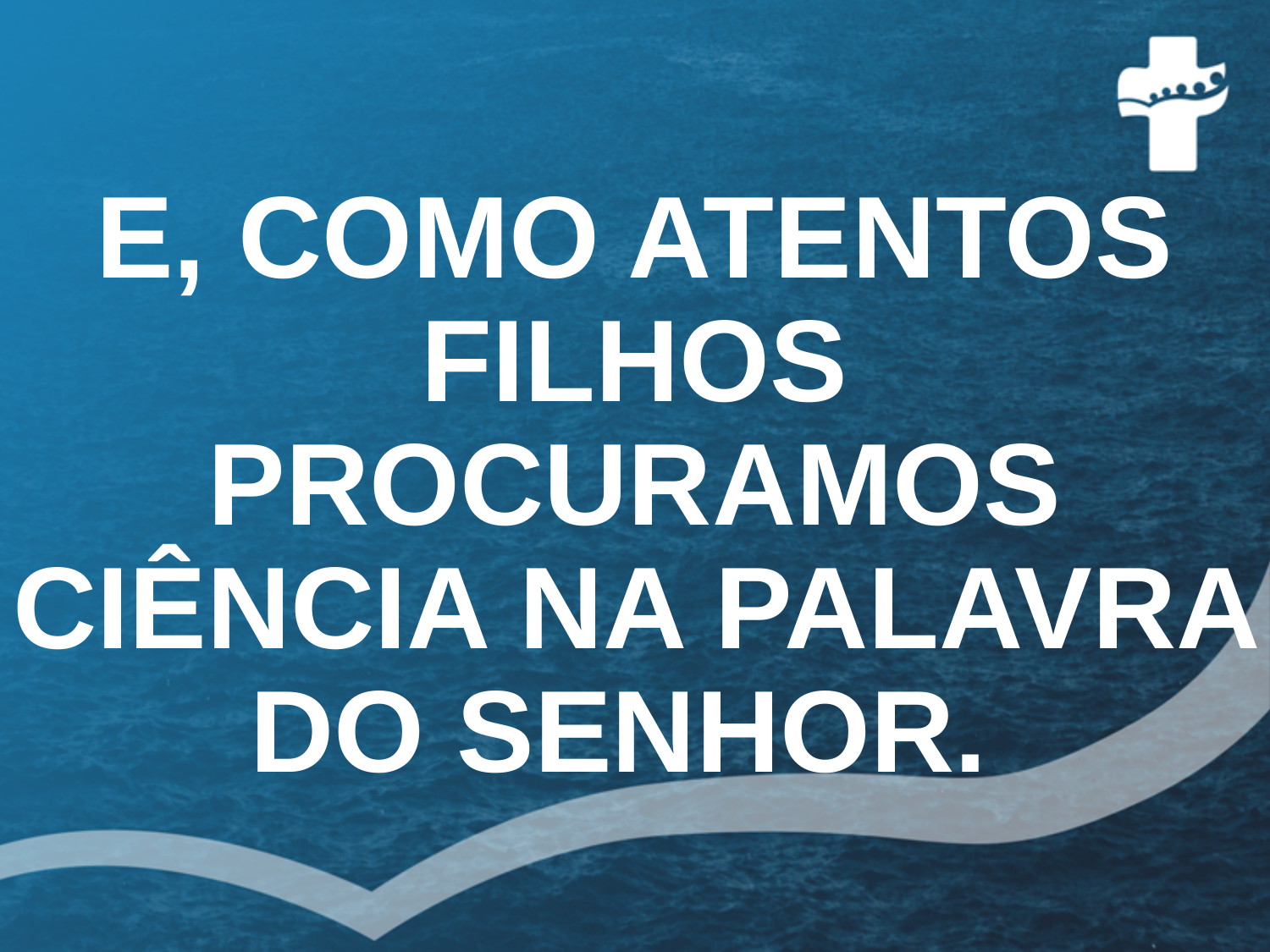

# E, COMO ATENTOS FILHOS PROCURAMOS CIÊNCIA NA PALAVRA DO SENHOR.